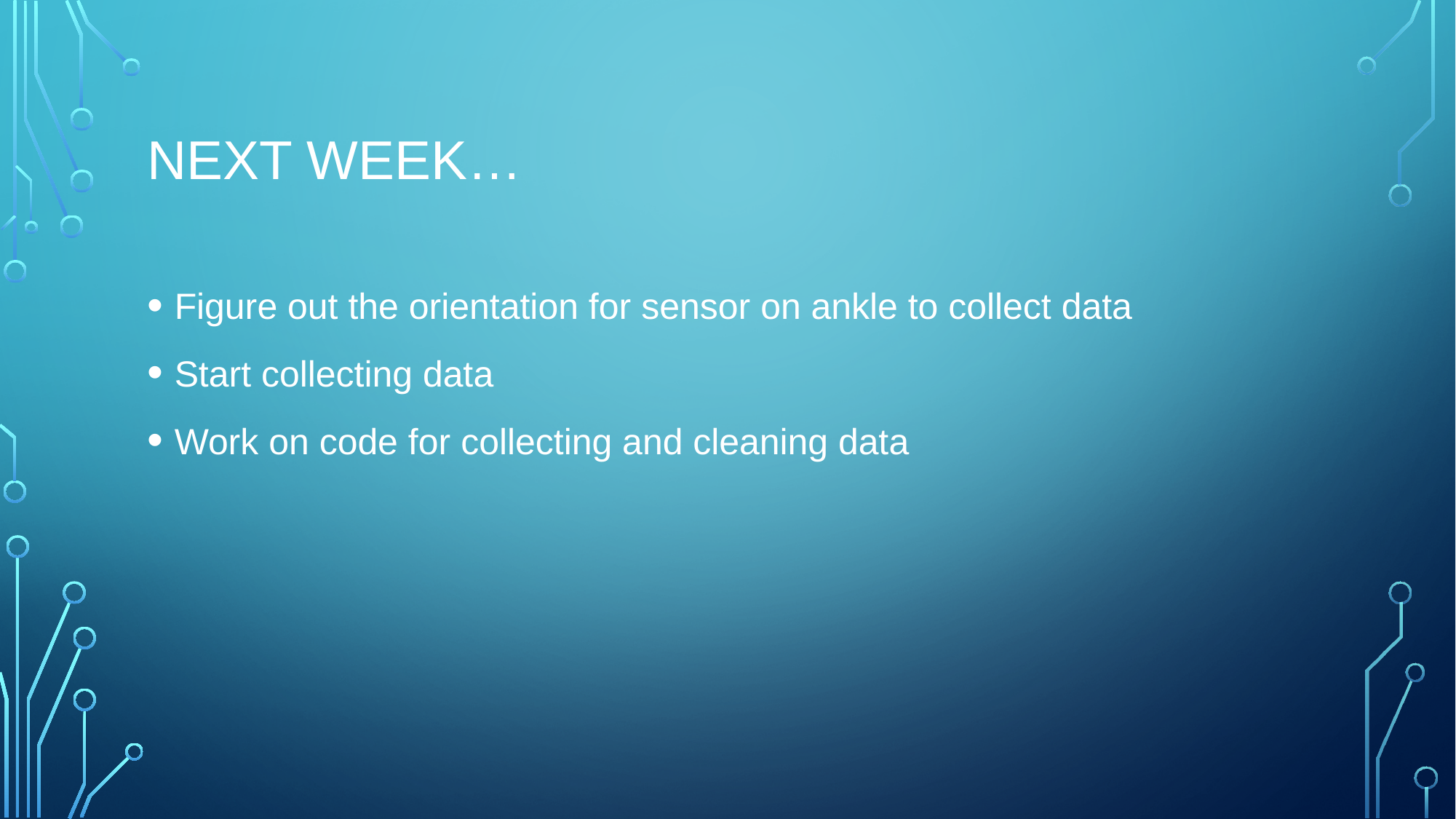

# Next week…
Figure out the orientation for sensor on ankle to collect data
Start collecting data
Work on code for collecting and cleaning data